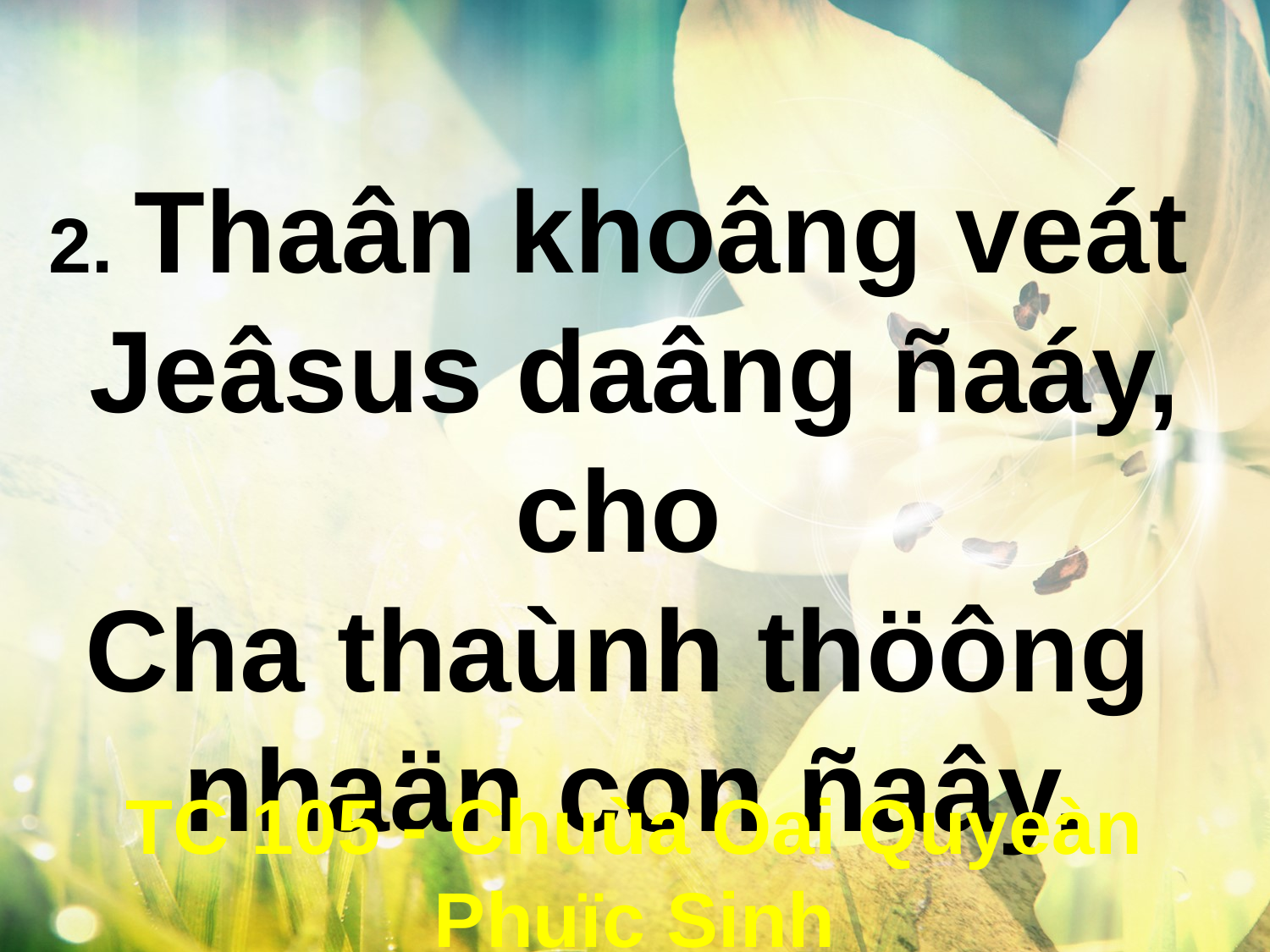

2. Thaân khoâng veát
Jeâsus daâng ñaáy, cho
Cha thaùnh thöông
nhaän con ñaây.
TC 105 - Chuùa Oai Quyeàn Phuïc Sinh